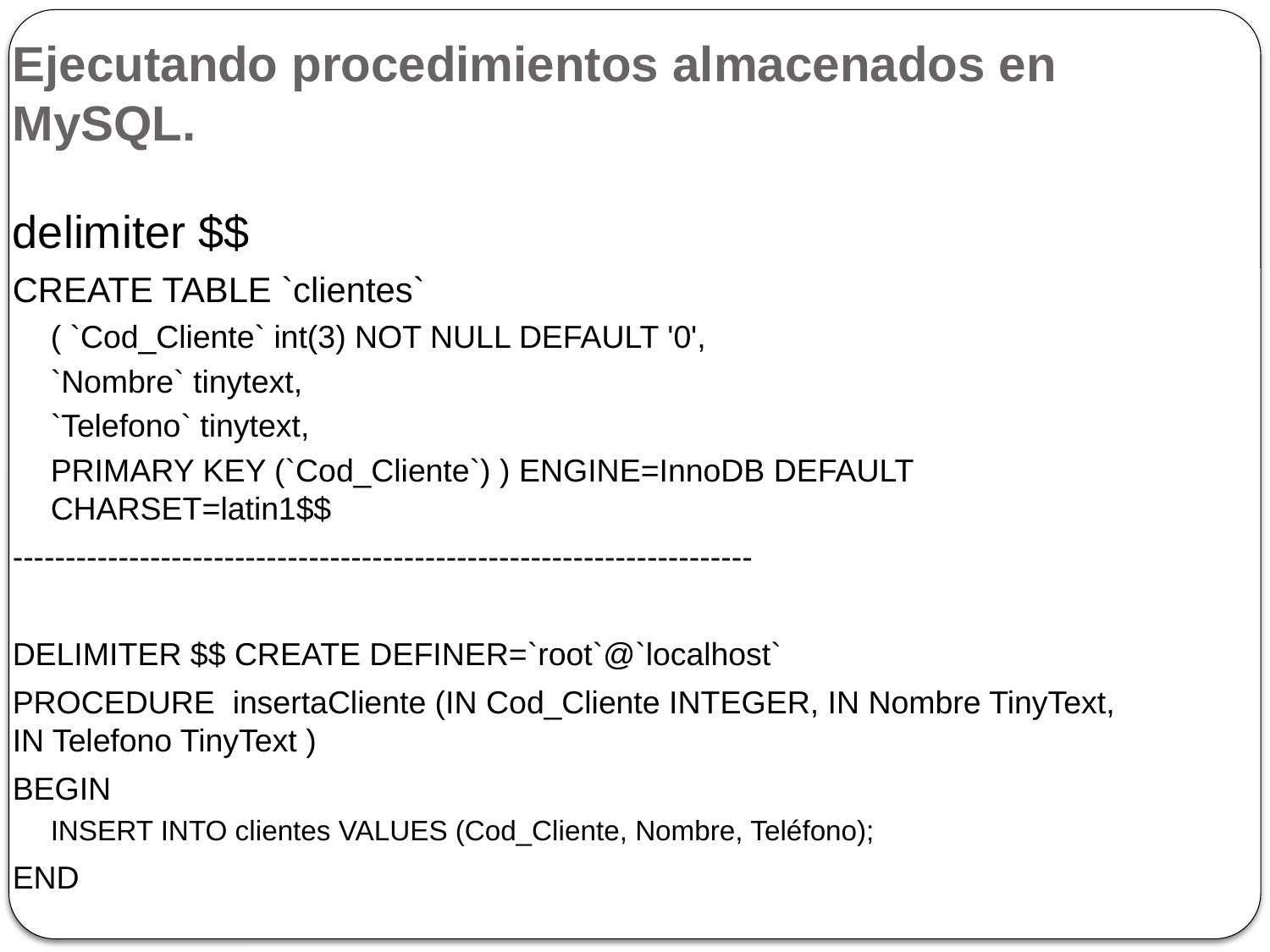

Ejecutando procedimientos almacenados en MySQL.
delimiter $$
CREATE TABLE `clientes`
( `Cod_Cliente` int(3) NOT NULL DEFAULT '0',
`Nombre` tinytext,
`Telefono` tinytext,
PRIMARY KEY (`Cod_Cliente`) ) ENGINE=InnoDB DEFAULT CHARSET=latin1$$
----------------------------------------------------------------------

DELIMITER $$ CREATE DEFINER=`root`@`localhost`
PROCEDURE  insertaCliente (IN Cod_Cliente INTEGER, IN Nombre TinyText, IN Telefono TinyText )
BEGIN
INSERT INTO clientes VALUES (Cod_Cliente, Nombre, Teléfono);
END